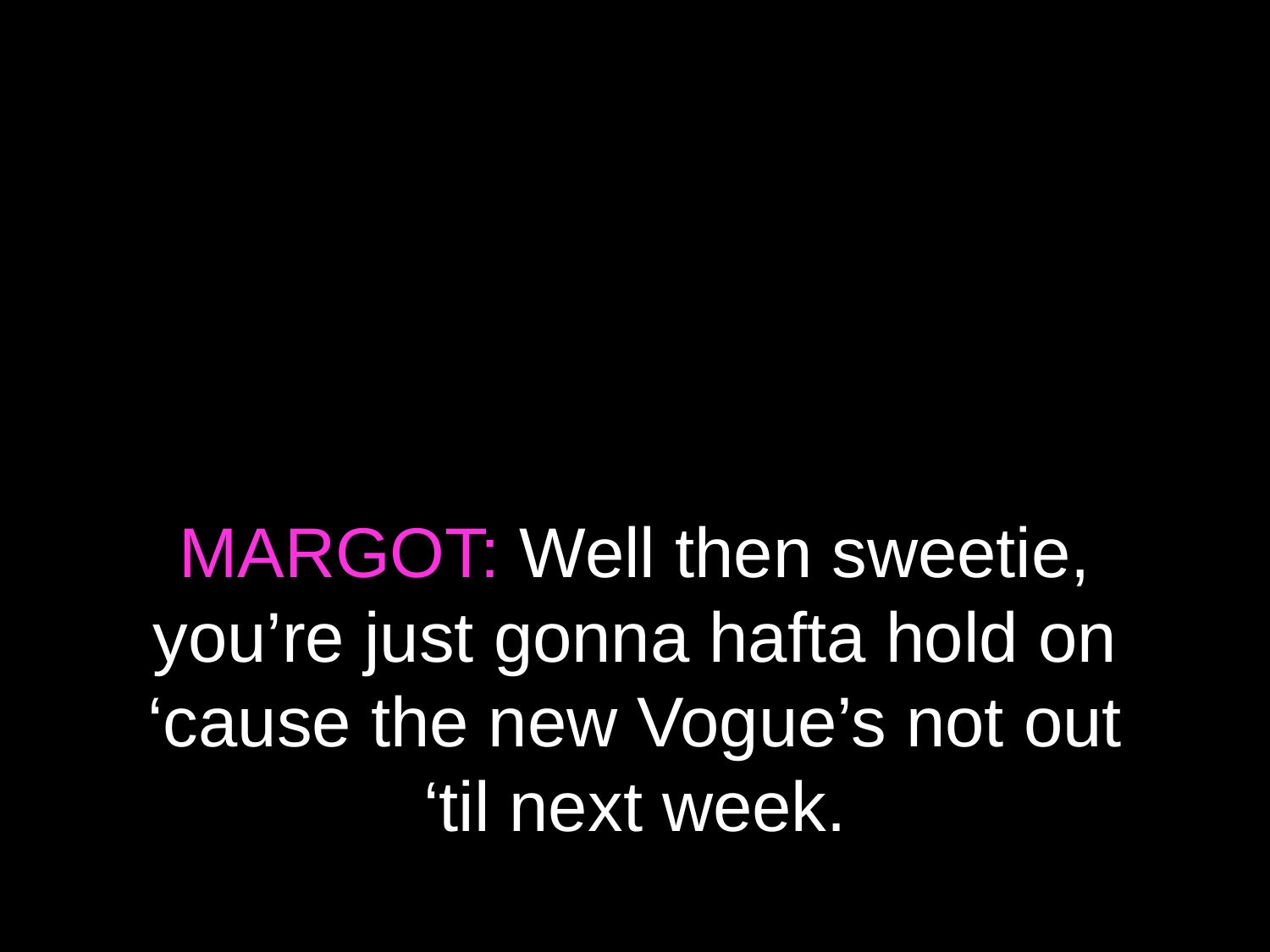

# MARGOT: Well then sweetie, you’re just gonna hafta hold on ‘cause the new Vogue’s not out ‘til next week.